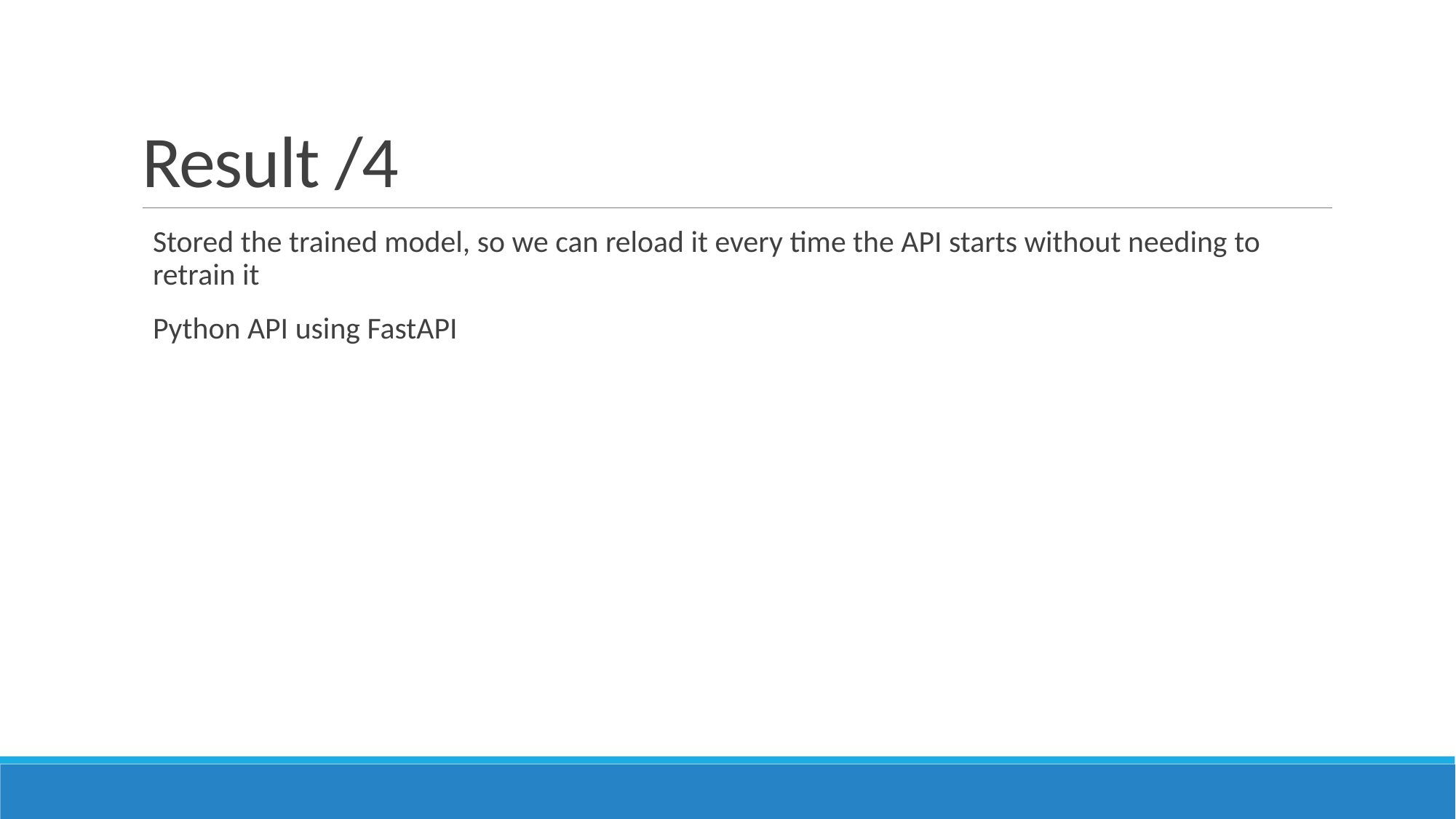

# Result /4
Stored the trained model, so we can reload it every time the API starts without needing to retrain it
Python API using FastAPI